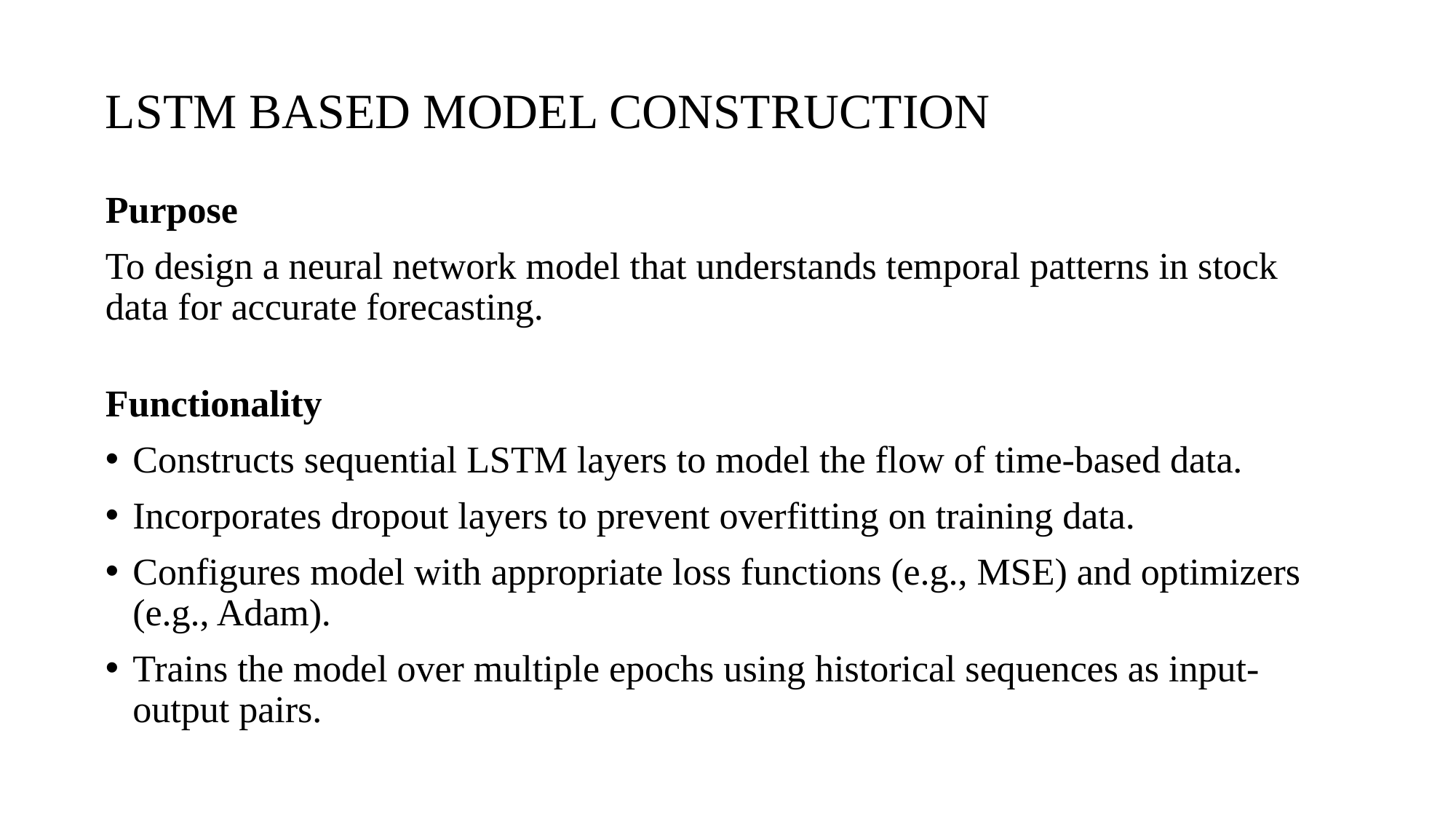

# LSTM BASED MODEL CONSTRUCTION
Purpose
To design a neural network model that understands temporal patterns in stock data for accurate forecasting.
Functionality
Constructs sequential LSTM layers to model the flow of time-based data.
Incorporates dropout layers to prevent overfitting on training data.
Configures model with appropriate loss functions (e.g., MSE) and optimizers (e.g., Adam).
Trains the model over multiple epochs using historical sequences as input-output pairs.